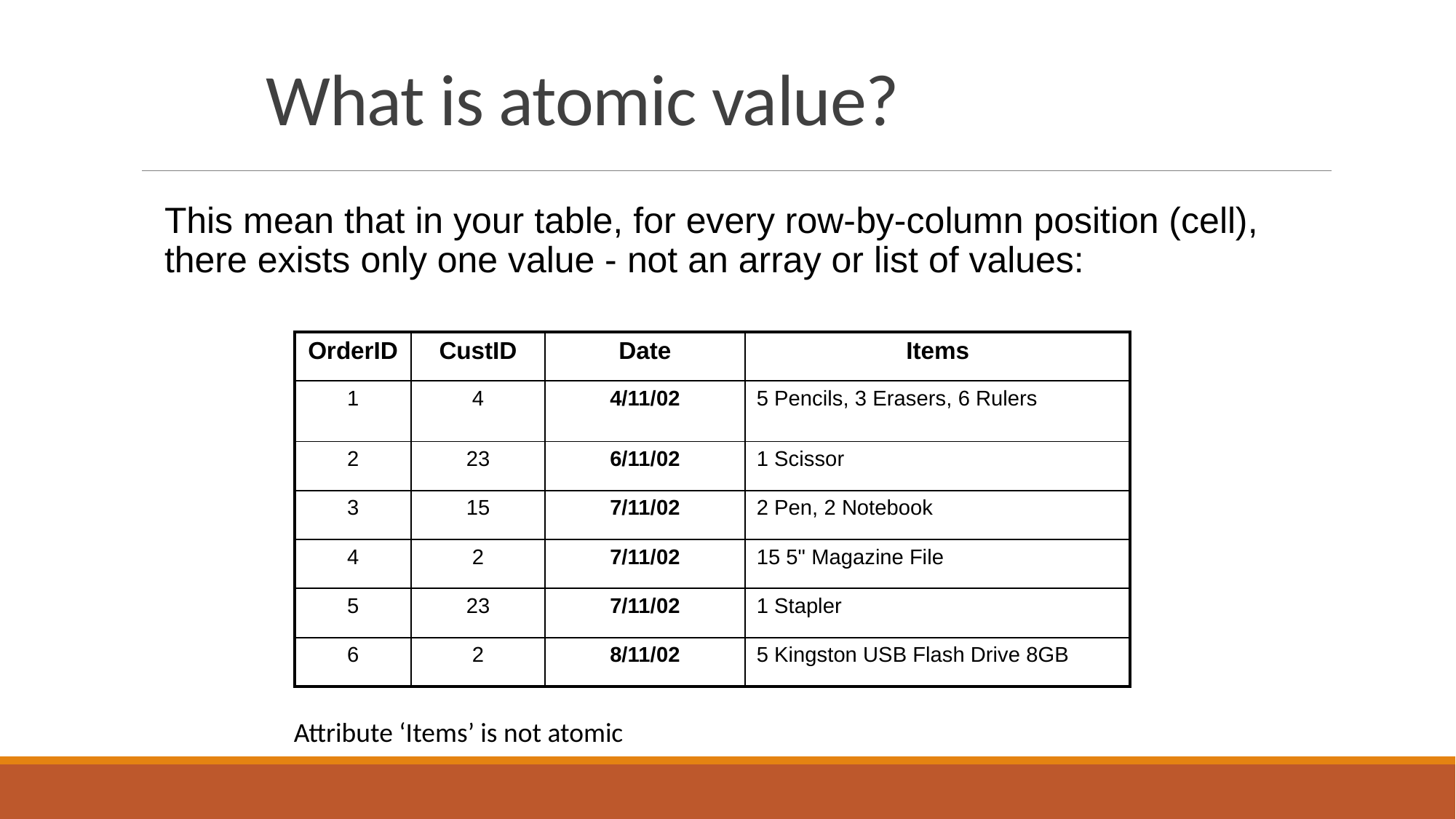

# What is atomic value?
This mean that in your table, for every row-by-column position (cell), there exists only one value - not an array or list of values:
| OrderID | CustID | Date | Items |
| --- | --- | --- | --- |
| 1 | 4 | 4/11/02 | 5 Pencils, 3 Erasers, 6 Rulers |
| 2 | 23 | 6/11/02 | 1 Scissor |
| 3 | 15 | 7/11/02 | 2 Pen, 2 Notebook |
| 4 | 2 | 7/11/02 | 15 5" Magazine File |
| 5 | 23 | 7/11/02 | 1 Stapler |
| 6 | 2 | 8/11/02 | 5 Kingston USB Flash Drive 8GB |
Attribute ‘Items’ is not atomic